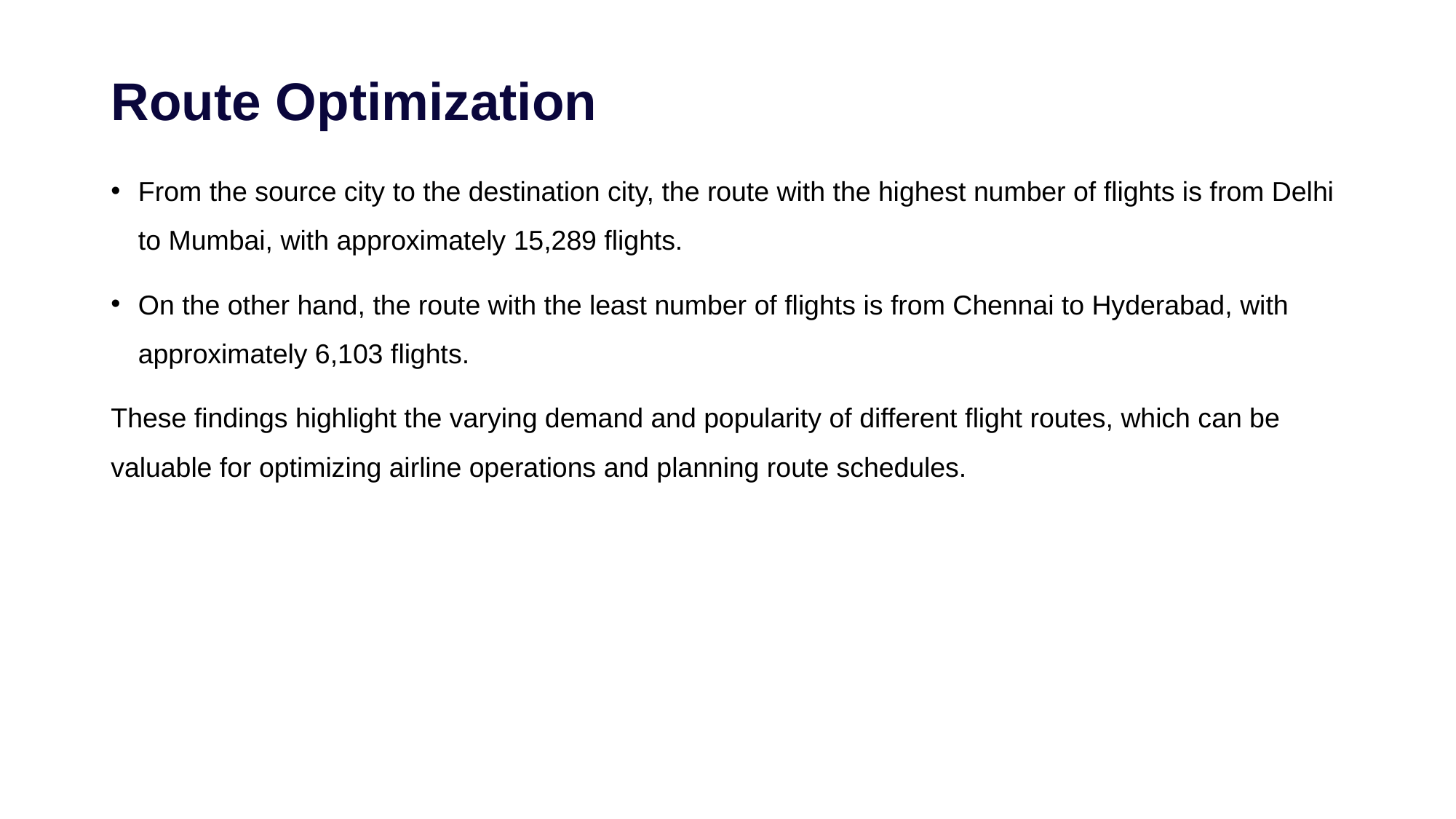

# Route Optimization
From the source city to the destination city, the route with the highest number of flights is from Delhi to Mumbai, with approximately 15,289 flights.
On the other hand, the route with the least number of flights is from Chennai to Hyderabad, with approximately 6,103 flights.
These findings highlight the varying demand and popularity of different flight routes, which can be valuable for optimizing airline operations and planning route schedules.